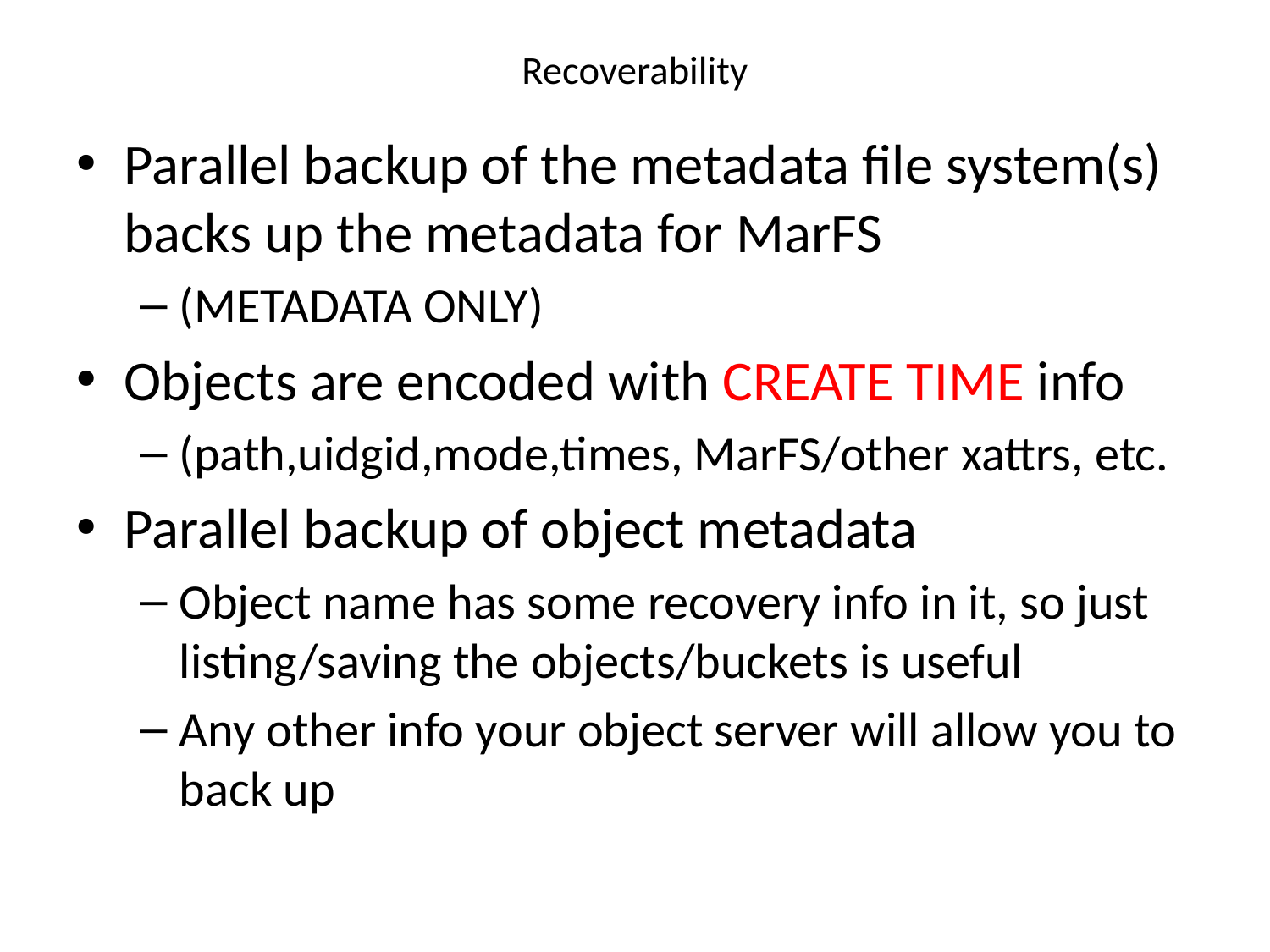

# Recoverability
Parallel backup of the metadata file system(s) backs up the metadata for MarFS
(METADATA ONLY)
Objects are encoded with CREATE TIME info
(path,uidgid,mode,times, MarFS/other xattrs, etc.
Parallel backup of object metadata
Object name has some recovery info in it, so just listing/saving the objects/buckets is useful
Any other info your object server will allow you to back up